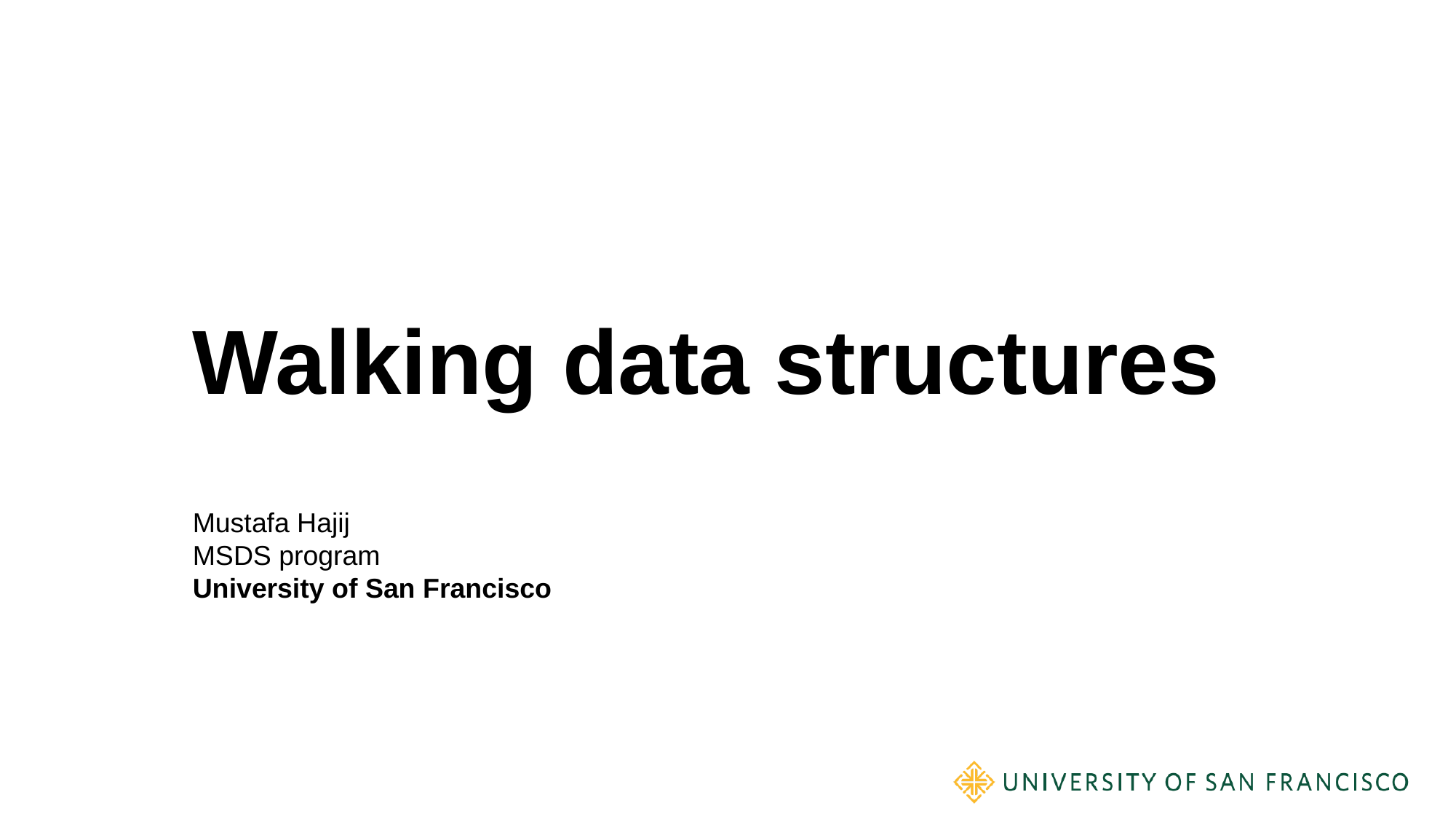

# Walking data structures
Mustafa Hajij
MSDS program
University of San Francisco